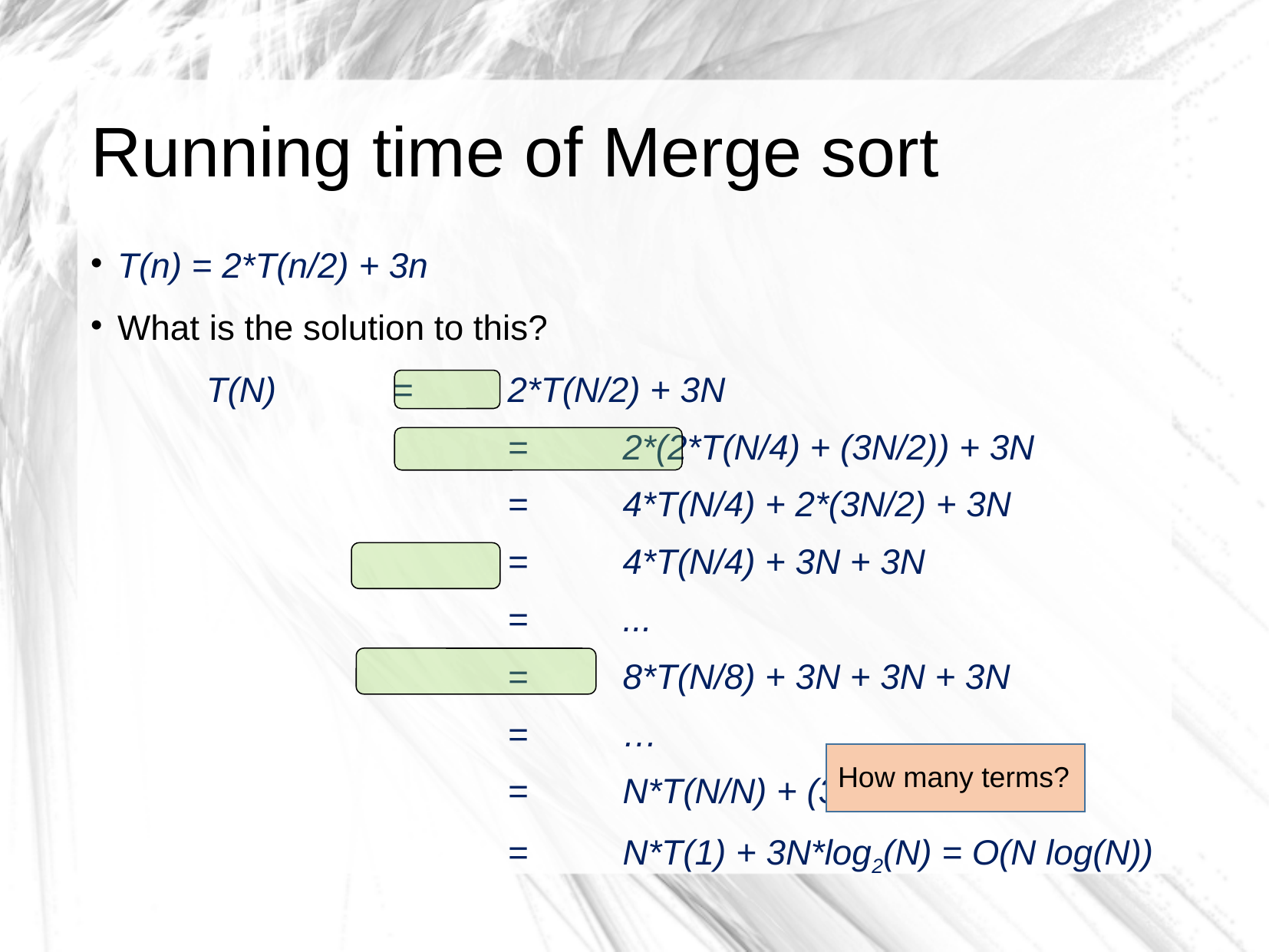

# Running time of Merge sort
T(n) = 2*T(n/2) + 3n
What is the solution to this?
T(N) 	=	2*T(N/2) + 3N
			=	2*(2*T(N/4) + (3N/2)) + 3N
			=	4*T(N/4) + 2*(3N/2) + 3N
			=	4*T(N/4) + 3N + 3N
			=	...
			= 	8*T(N/8) + 3N + 3N + 3N
			= 	…
			=	N*T(N/N) + (3N + … + 3N)
			= 	N*T(1) + 3N*log2(N) = O(N log(N))

How many terms?